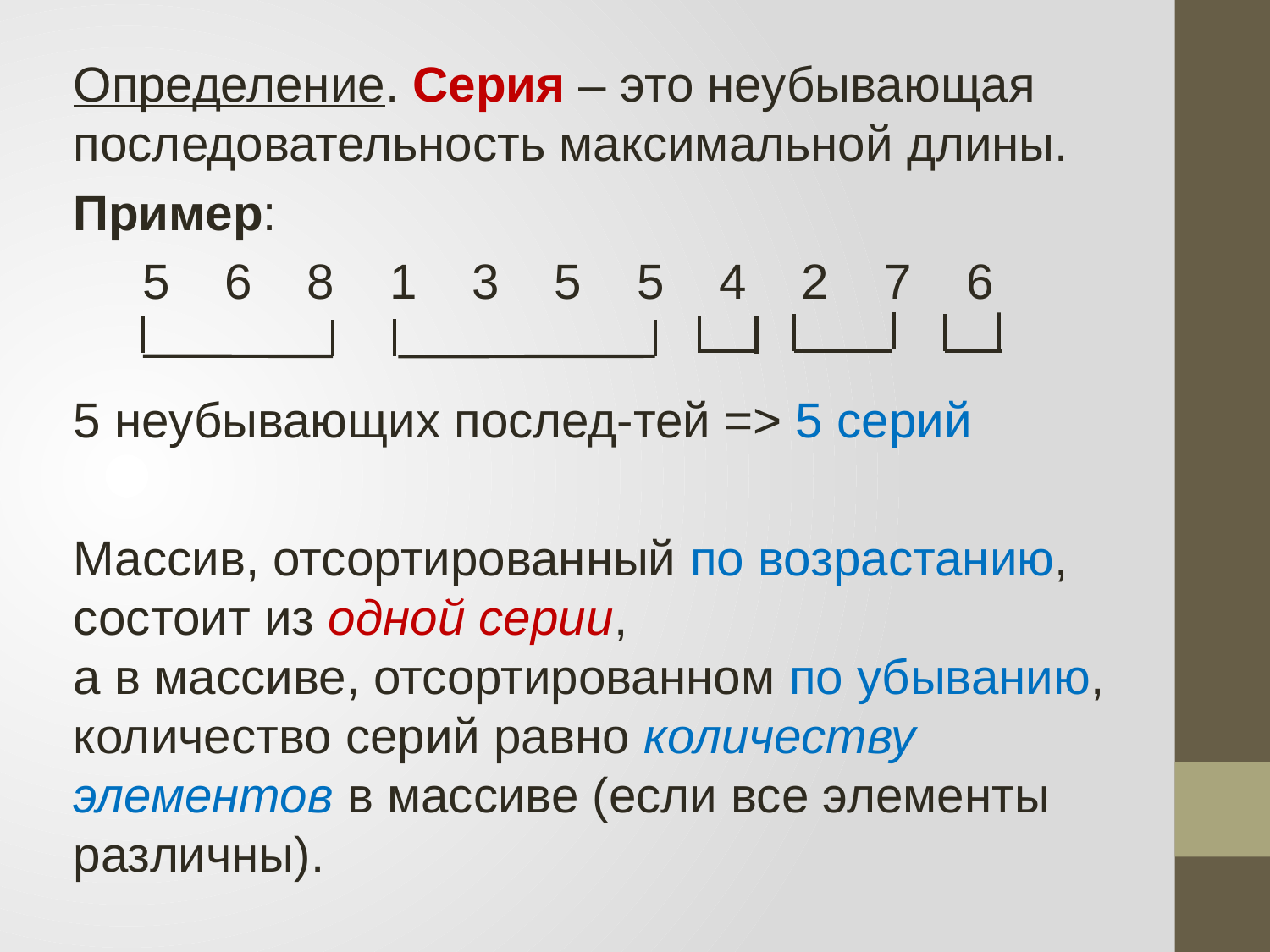

Определение. Серия – это неубывающая последовательность максимальной длины.
Пример:
     5    6    8    1    3    5    5    4    2    7    6

5 неубывающих послед-тей => 5 серий

Массив, отсортированный по возрастанию, состоит из одной серии,
а в массиве, отсортированном по убыванию, количество серий равно количеству элементов в массиве (если все элементы различны).